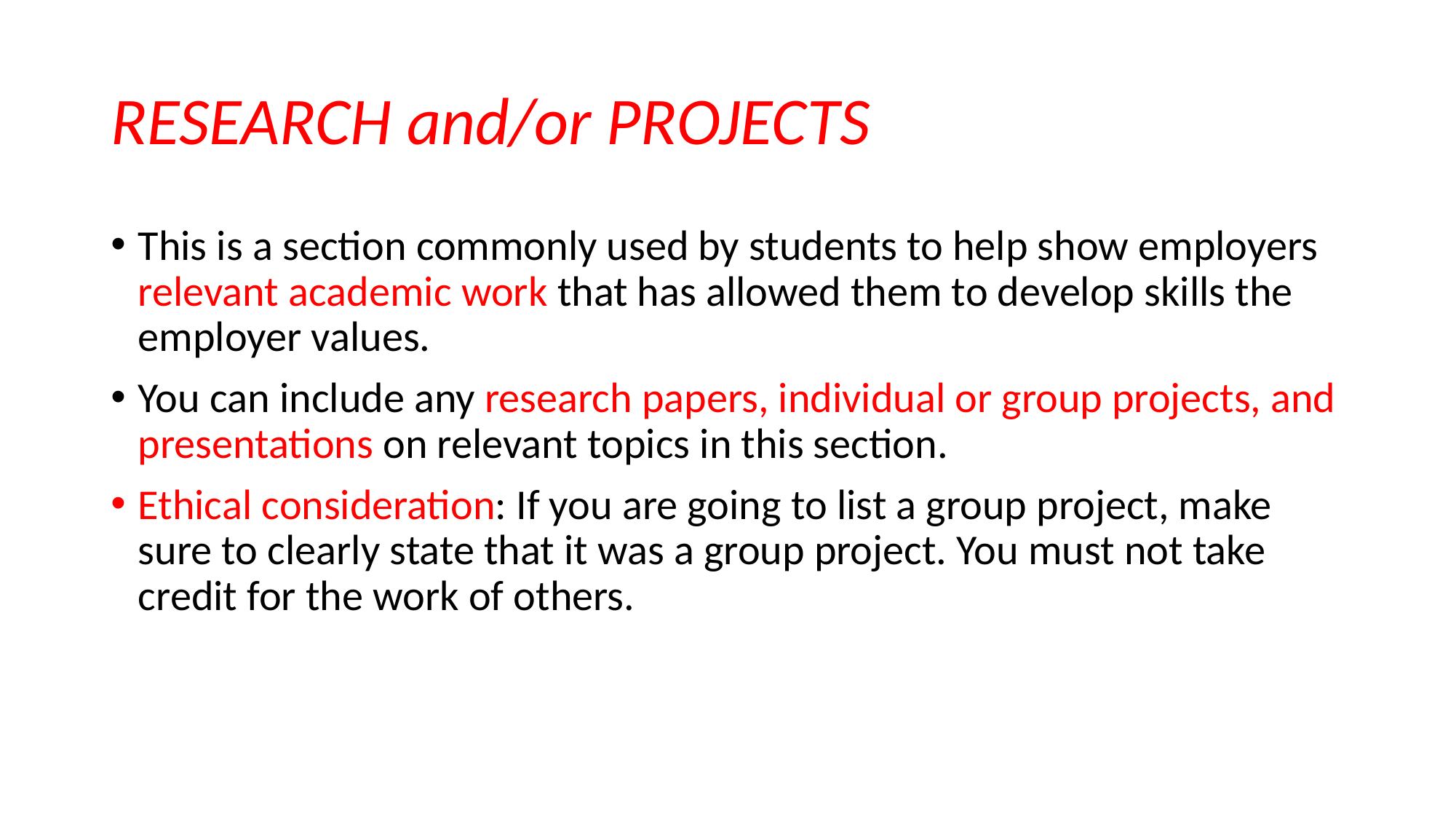

# RESEARCH and/or PROJECTS
This is a section commonly used by students to help show employers relevant academic work that has allowed them to develop skills the employer values.
You can include any research papers, individual or group projects, and presentations on relevant topics in this section.
Ethical consideration: If you are going to list a group project, make sure to clearly state that it was a group project. You must not take credit for the work of others.